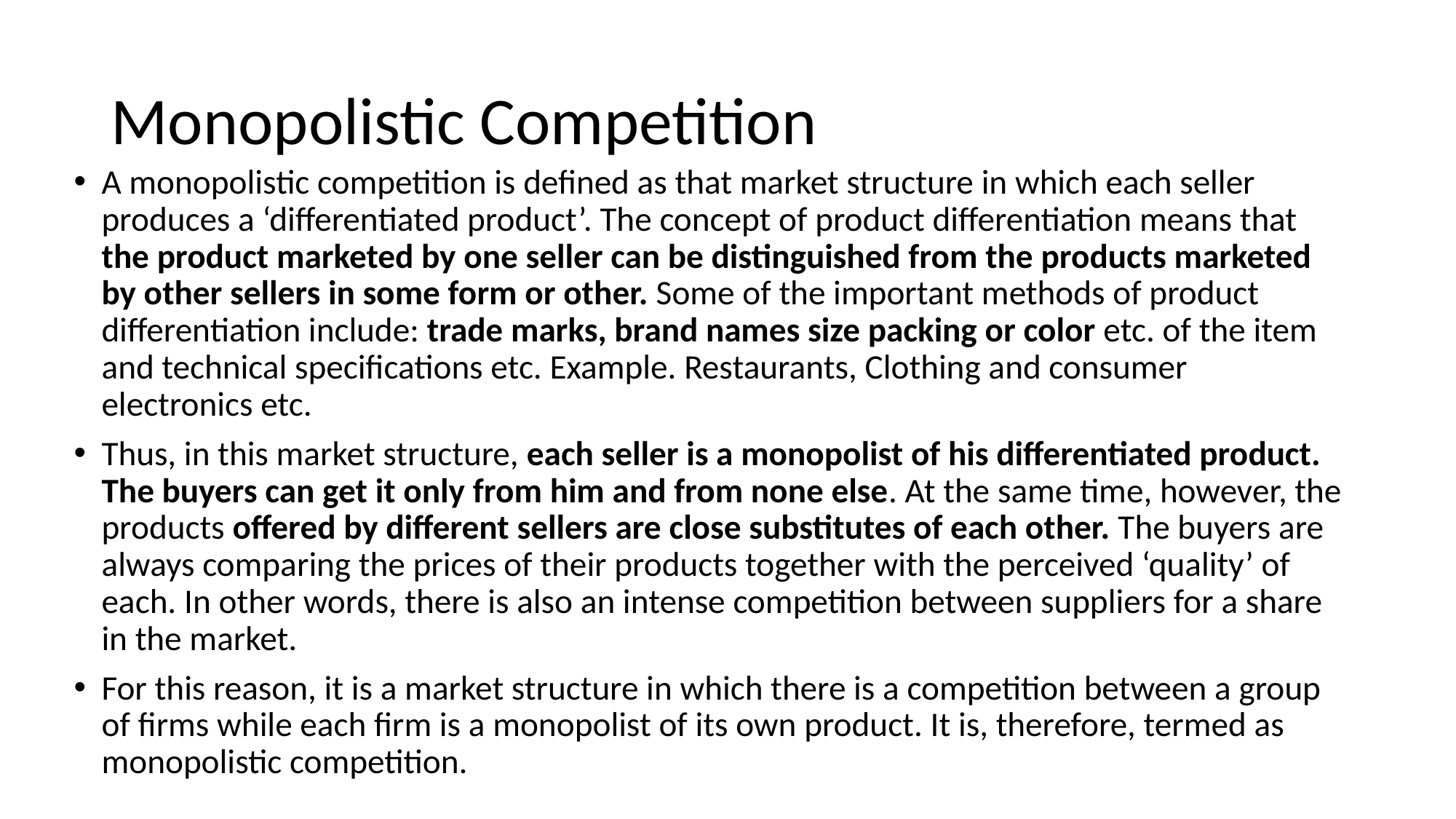

# Monopolistic Competition
A monopolistic competition is defined as that market structure in which each seller produces a ‘differentiated product’. The concept of product differentiation means that the product marketed by one seller can be distinguished from the products marketed by other sellers in some form or other. Some of the important methods of product differentiation include: trade marks, brand names size packing or color etc. of the item and technical specifications etc. Example. Restaurants, Clothing and consumer electronics etc.
Thus, in this market structure, each seller is a monopolist of his differentiated product. The buyers can get it only from him and from none else. At the same time, however, the products offered by different sellers are close substitutes of each other. The buyers are always comparing the prices of their products together with the perceived ‘quality’ of each. In other words, there is also an intense competition between suppliers for a share in the market.
For this reason, it is a market structure in which there is a competition between a group of firms while each firm is a monopolist of its own product. It is, therefore, termed as monopolistic competition.